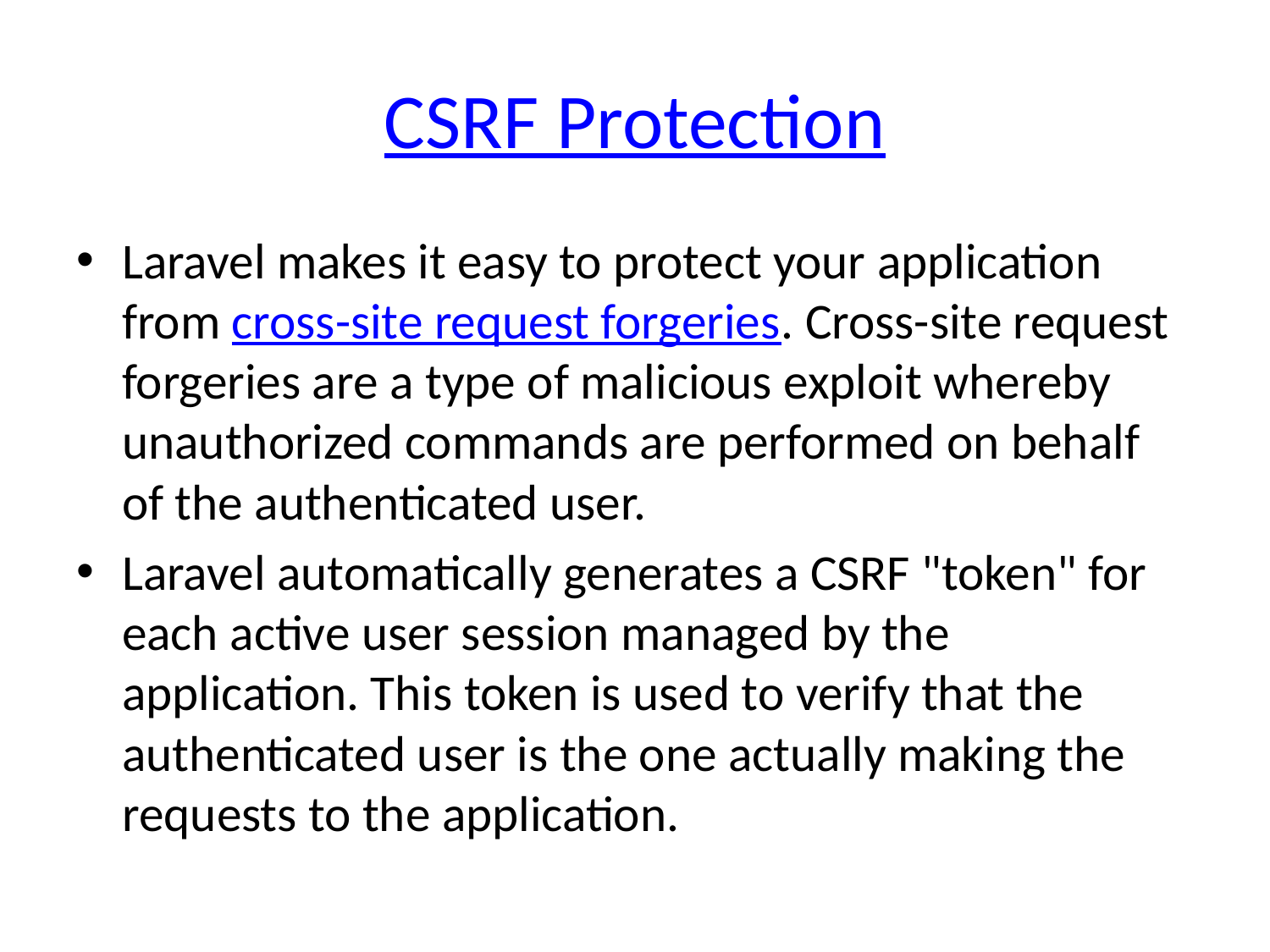

# CSRF Protection
Laravel makes it easy to protect your application from cross-site request forgeries. Cross-site request forgeries are a type of malicious exploit whereby unauthorized commands are performed on behalf of the authenticated user.
Laravel automatically generates a CSRF "token" for each active user session managed by the application. This token is used to verify that the authenticated user is the one actually making the requests to the application.